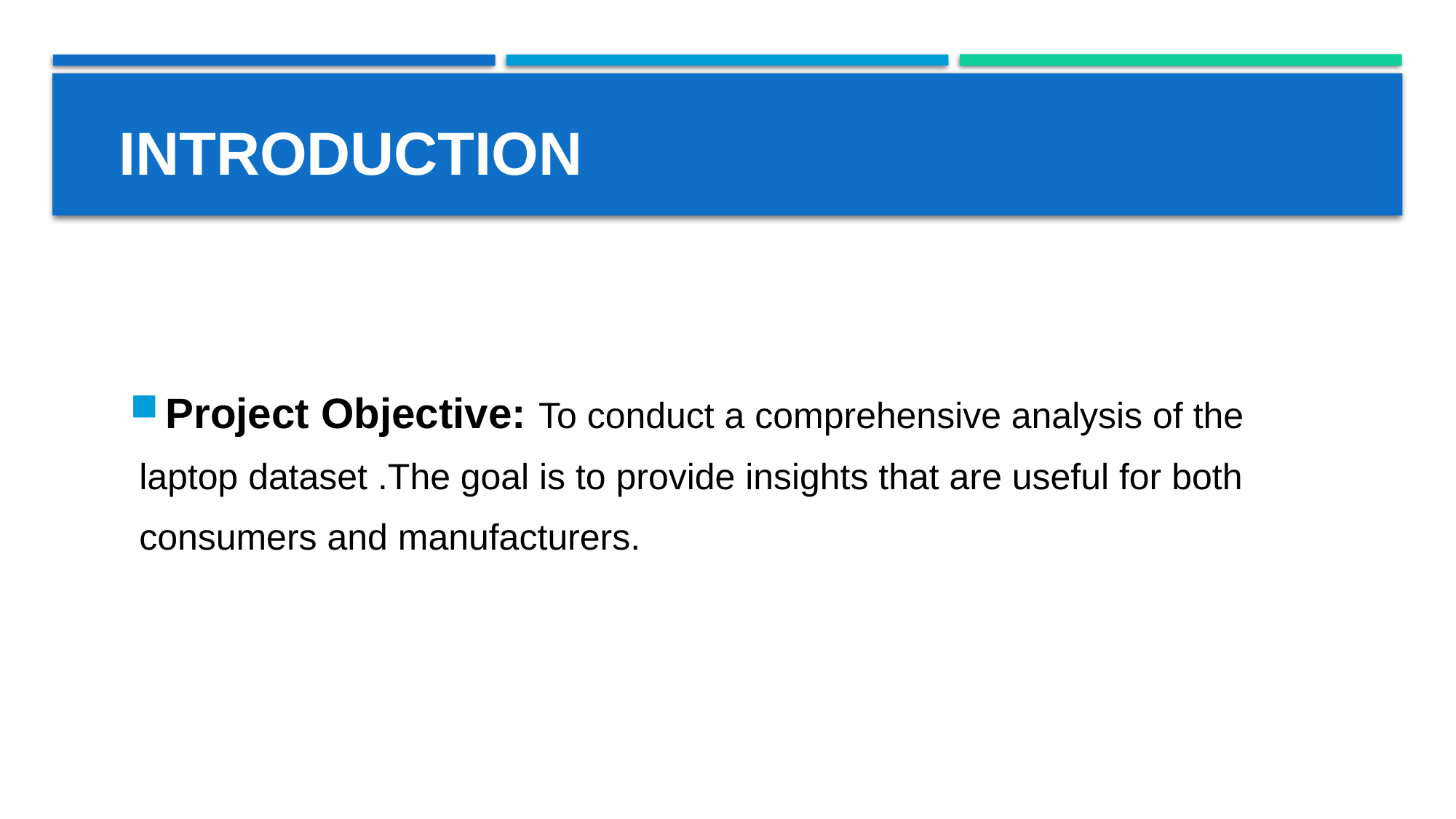

# Introduction
Project Objective: To conduct a comprehensive analysis of the
 laptop dataset .The goal is to provide insights that are useful for both
 consumers and manufacturers.